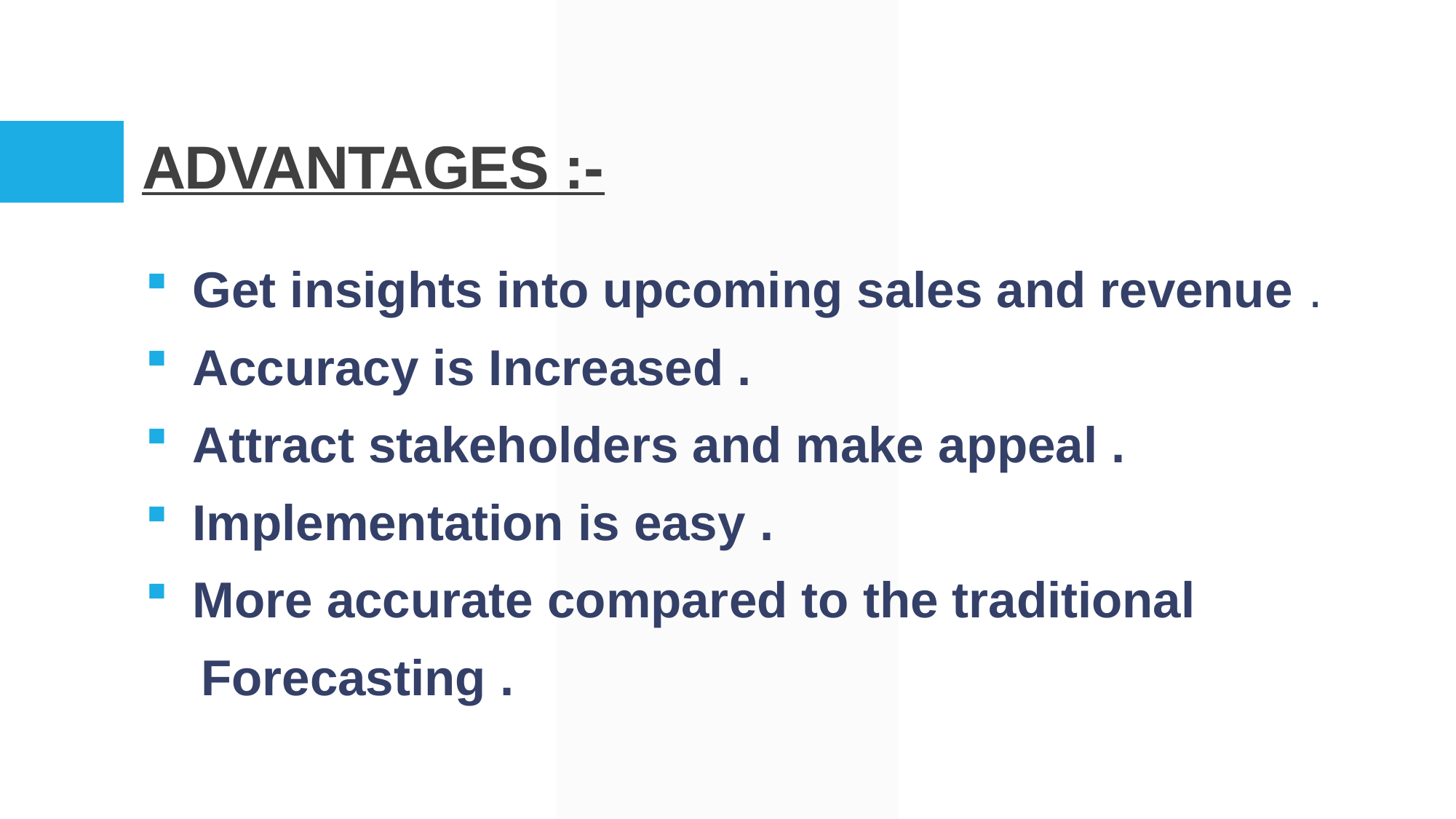

# ADVANTAGES :-
 Get insights into upcoming sales and revenue .
 Accuracy is Increased .
 Attract stakeholders and make appeal .
 Implementation is easy .
 More accurate compared to the traditional
    Forecasting .